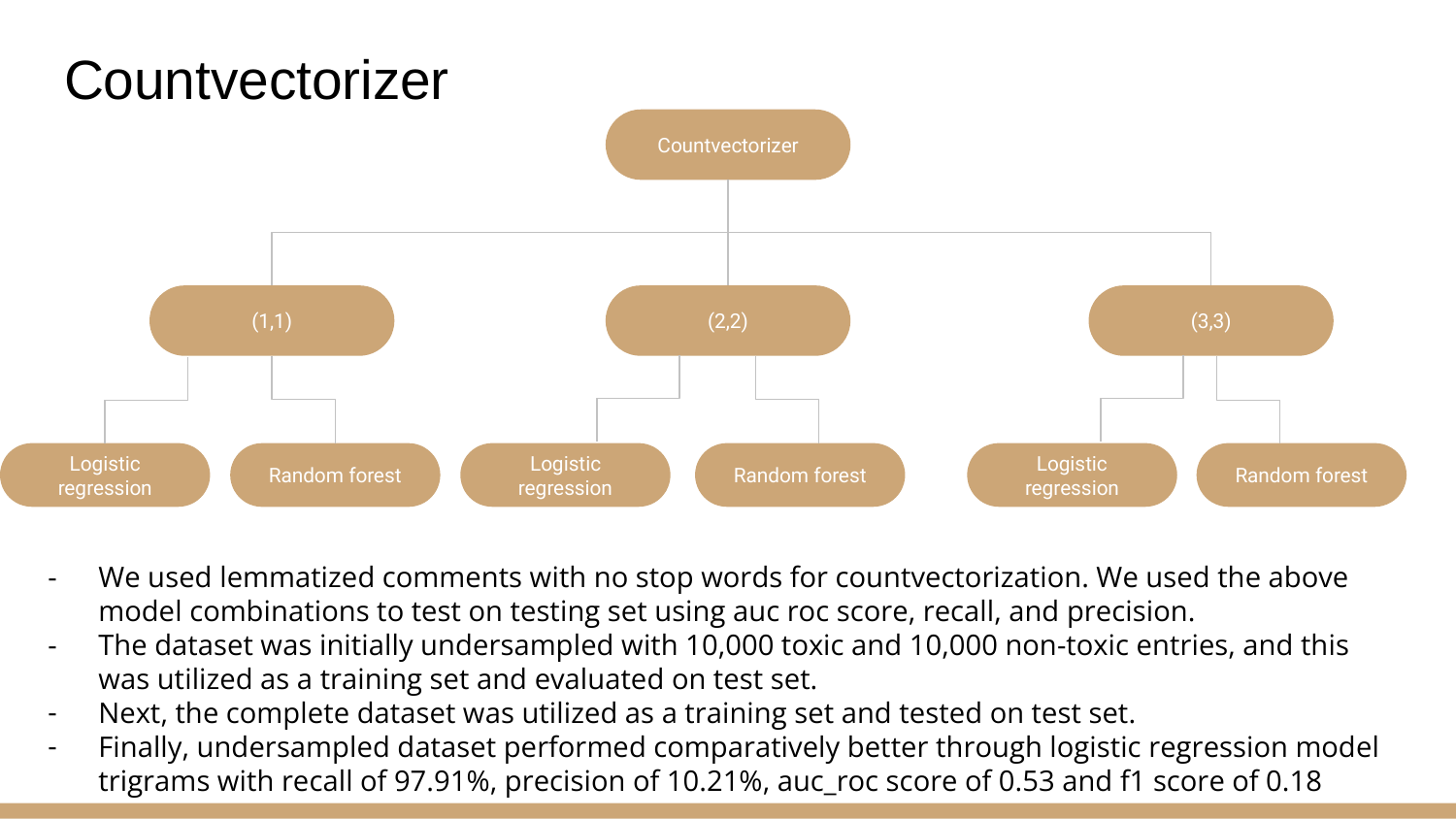

# Countvectorizer
Countvectorizer
(1,1)
(2,2)
(3,3)

Logistic regression

Logistic regression

Logistic regression

Random forest

Random forest

Random forest
We used lemmatized comments with no stop words for countvectorization. We used the above model combinations to test on testing set using auc roc score, recall, and precision.
The dataset was initially undersampled with 10,000 toxic and 10,000 non-toxic entries, and this was utilized as a training set and evaluated on test set.
Next, the complete dataset was utilized as a training set and tested on test set.
Finally, undersampled dataset performed comparatively better through logistic regression model trigrams with recall of 97.91%, precision of 10.21%, auc_roc score of 0.53 and f1 score of 0.18